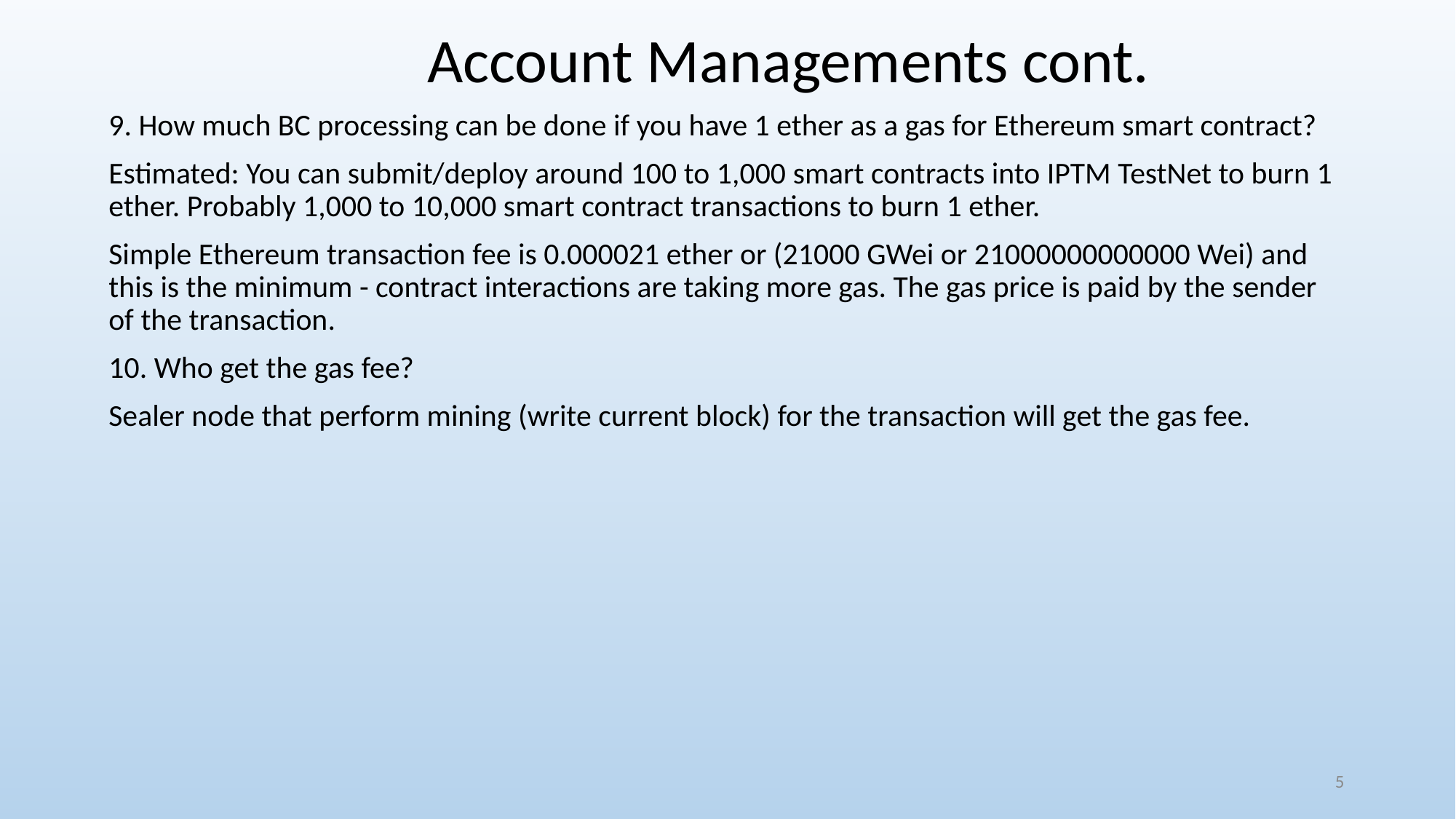

# Account Managements cont.
9. How much BC processing can be done if you have 1 ether as a gas for Ethereum smart contract?
Estimated: You can submit/deploy around 100 to 1,000 smart contracts into IPTM TestNet to burn 1 ether. Probably 1,000 to 10,000 smart contract transactions to burn 1 ether.
Simple Ethereum transaction fee is 0.000021 ether or (21000 GWei or 21000000000000 Wei) and this is the minimum - contract interactions are taking more gas. The gas price is paid by the sender of the transaction.
10. Who get the gas fee?
Sealer node that perform mining (write current block) for the transaction will get the gas fee.
5